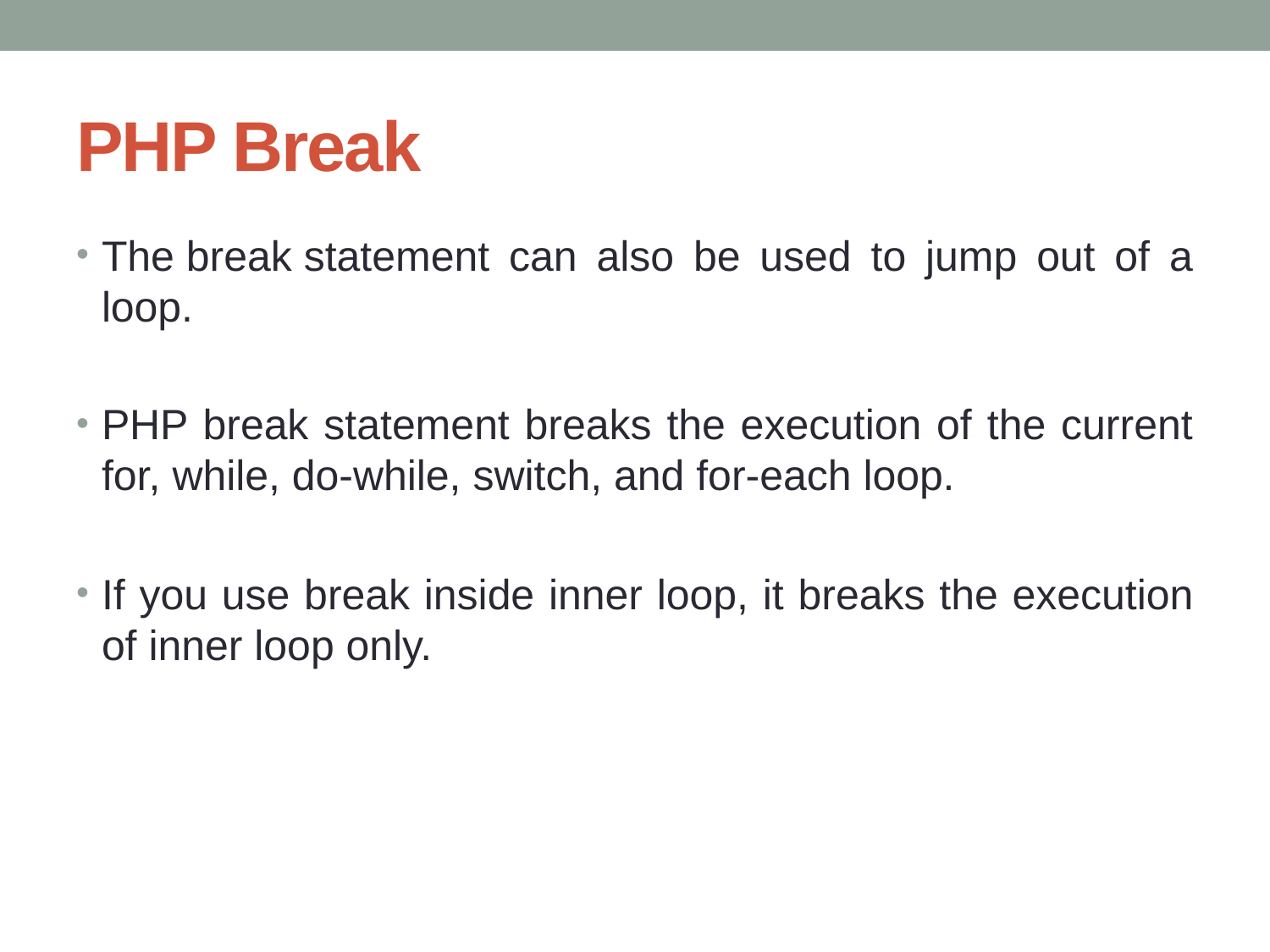

# PHP Break
The break statement can also be used to jump out of a loop.

PHP break statement breaks the execution of the current for, while, do-while, switch, and for-each loop.

If you use break inside inner loop, it breaks the execution of inner loop only.